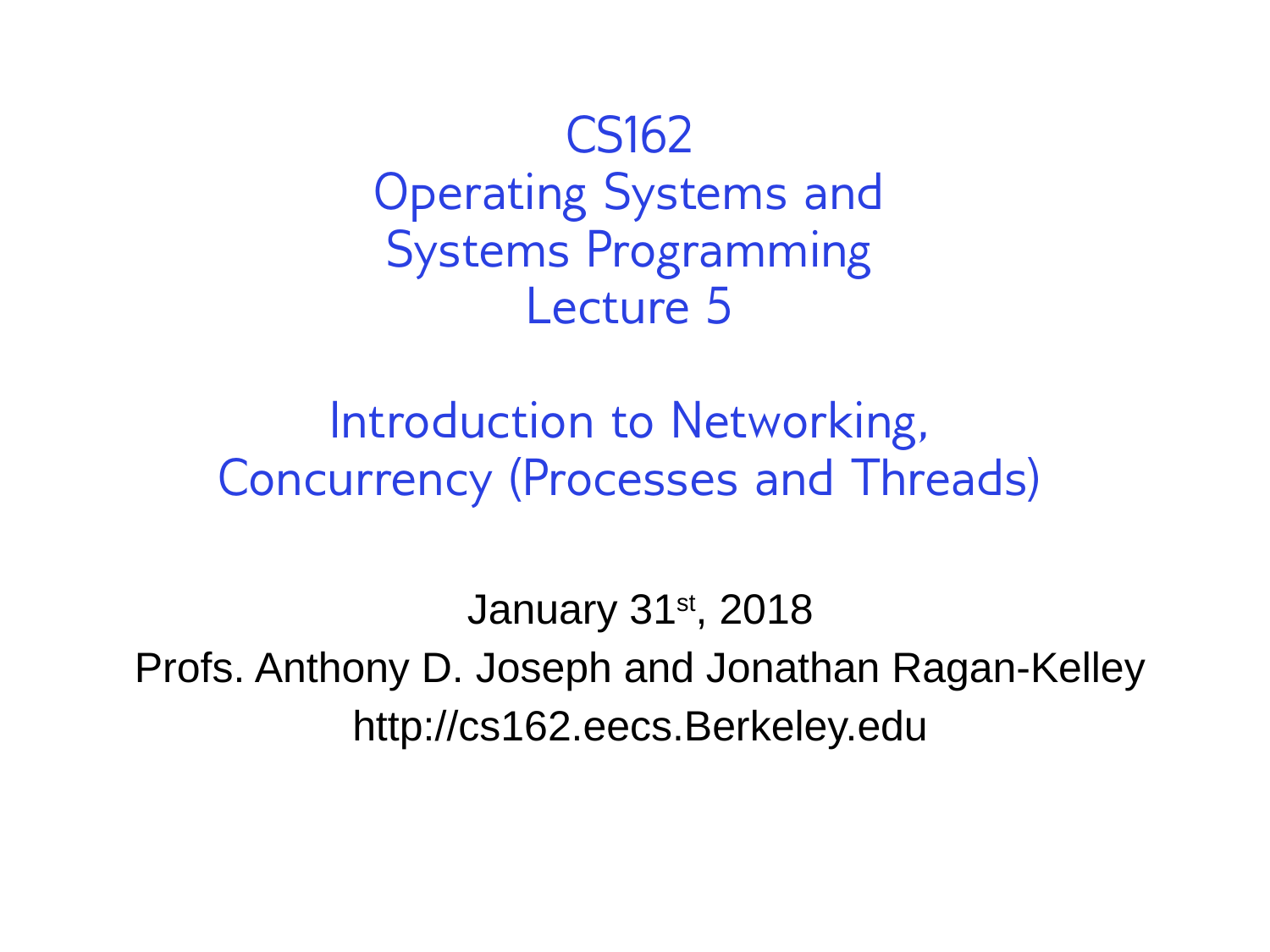

# CS162 Operating Systems and Systems Programming Lecture 5 Introduction to Networking, Concurrency (Processes and Threads)
January 31st, 2018
Profs. Anthony D. Joseph and Jonathan Ragan-Kelley
http://cs162.eecs.Berkeley.edu